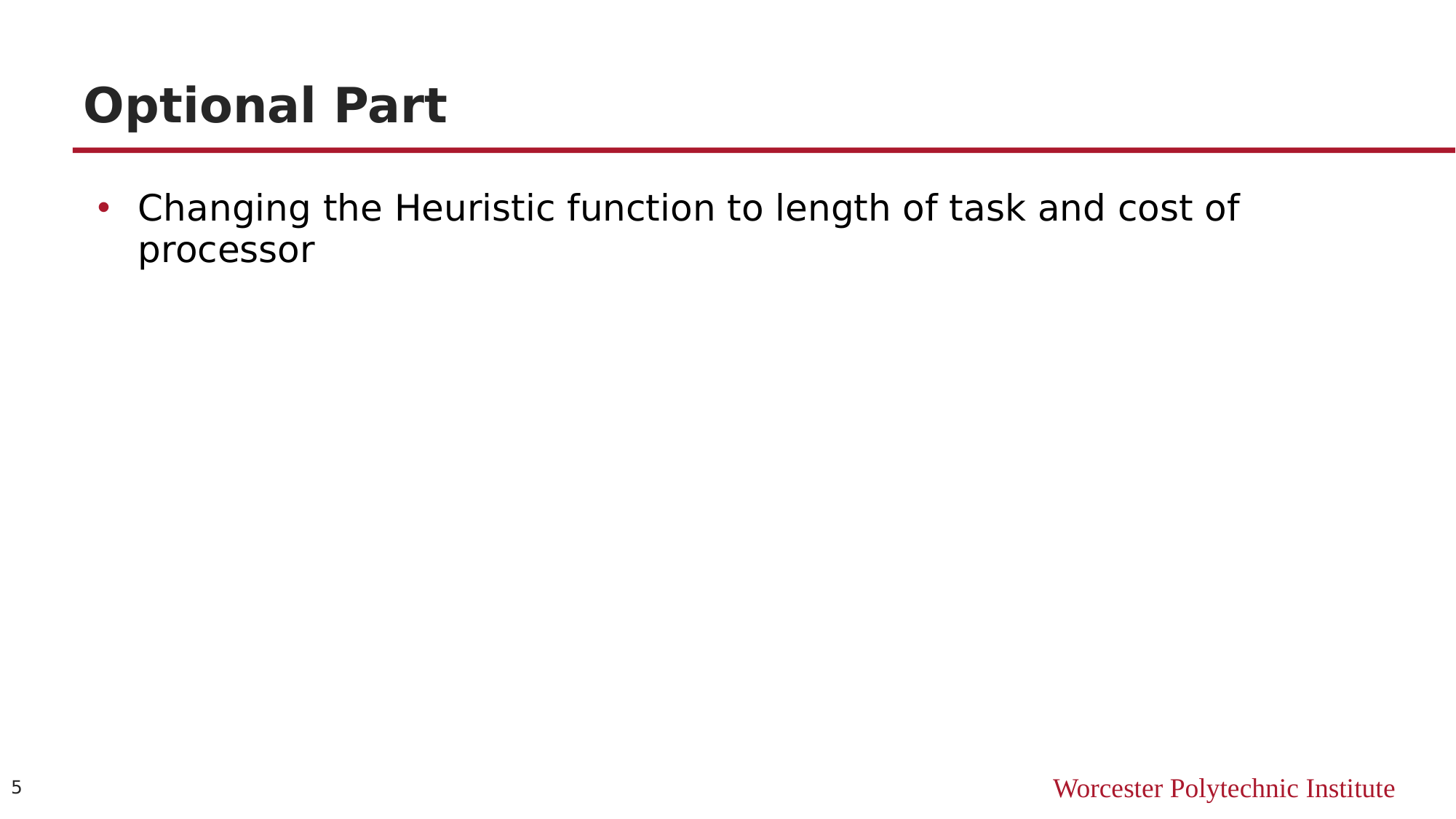

# Optional Part
Changing the Heuristic function to length of task and cost of processor

5